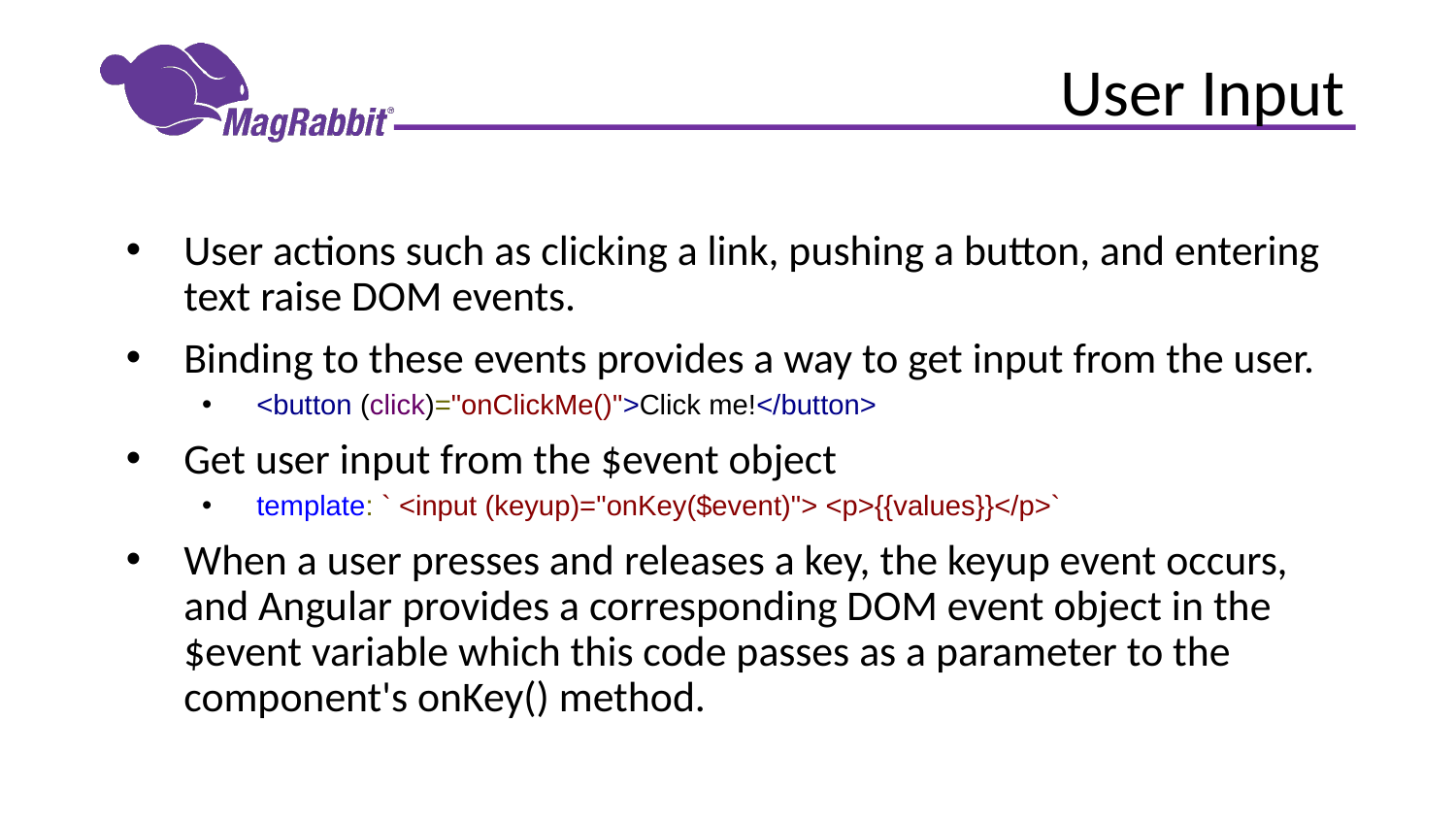

# User Input
User actions such as clicking a link, pushing a button, and entering text raise DOM events.
Binding to these events provides a way to get input from the user.
<button (click)="onClickMe()">Click me!</button>
Get user input from the $event object
template: ` <input (keyup)="onKey($event)"> <p>{{values}}</p>`
When a user presses and releases a key, the keyup event occurs, and Angular provides a corresponding DOM event object in the $event variable which this code passes as a parameter to the component's onKey() method.